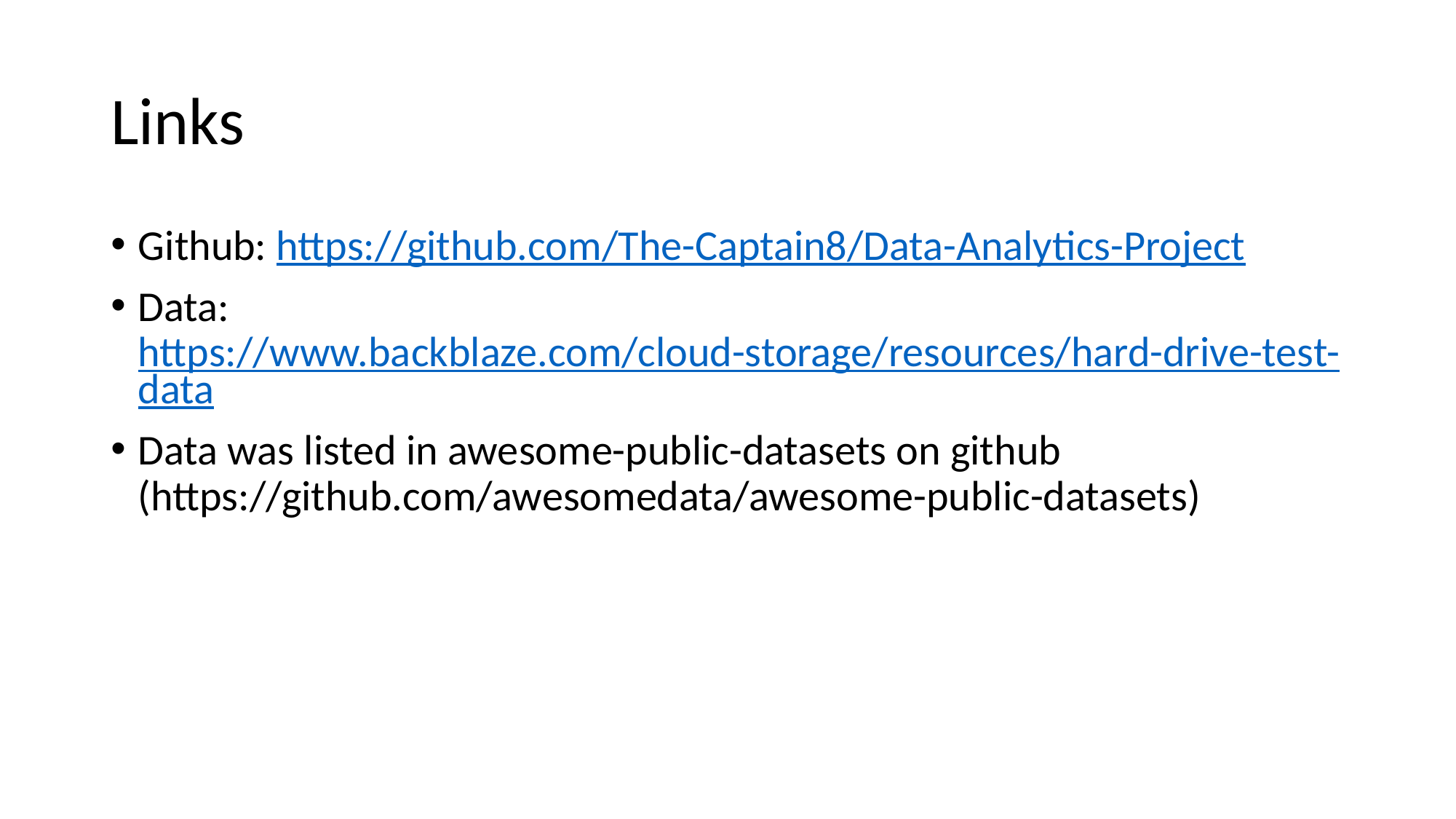

# Links
Github: https://github.com/The-Captain8/Data-Analytics-Project
Data: https://www.backblaze.com/cloud-storage/resources/hard-drive-test-data
Data was listed in awesome-public-datasets on github (https://github.com/awesomedata/awesome-public-datasets)